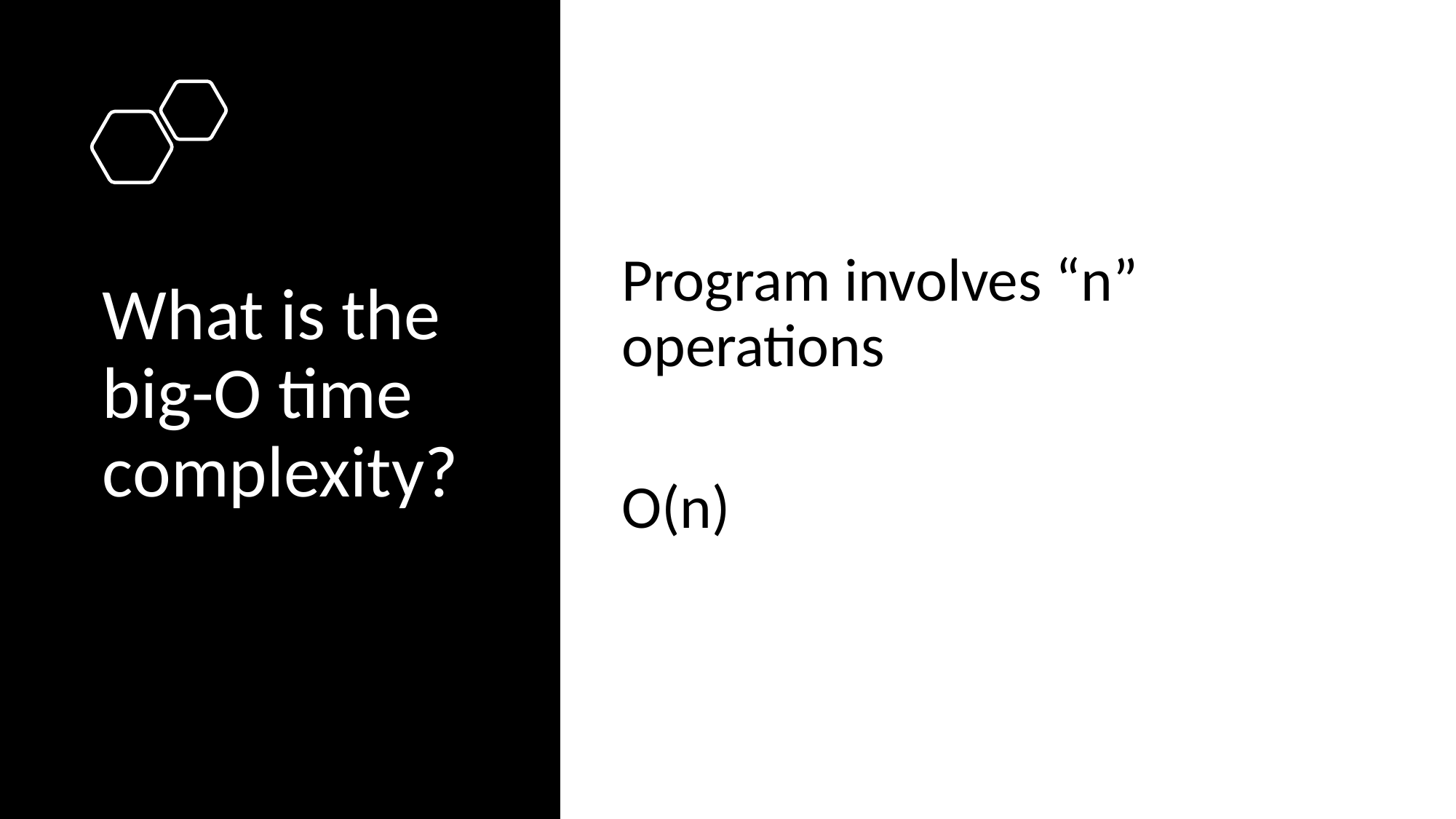

# What is the big-O time complexity?
Program involves “n” operations

O(n)